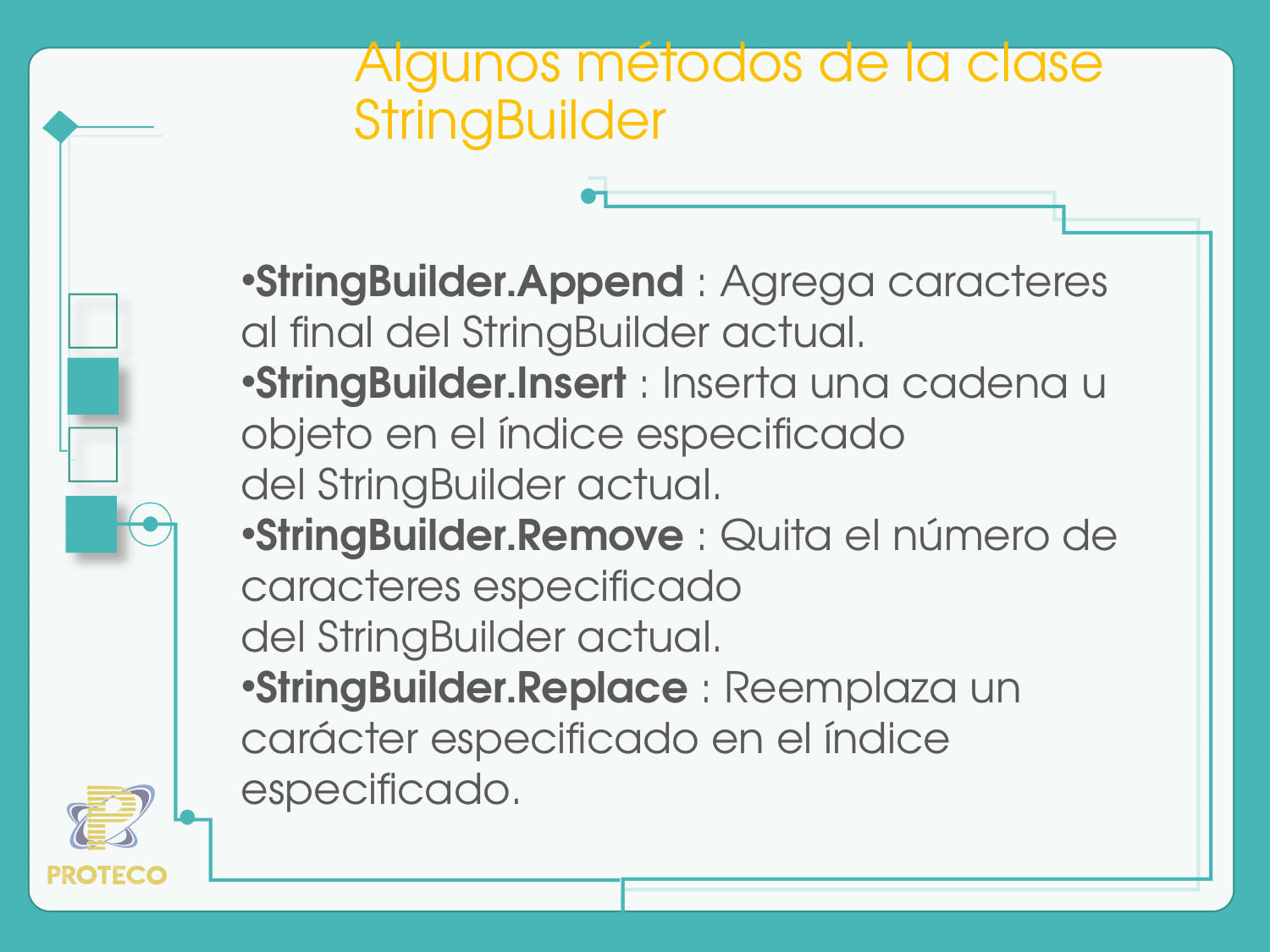

# Algunos métodos de la clase StringBuilder
StringBuilder.Append : Agrega caracteres al final del StringBuilder actual.
StringBuilder.Insert : Inserta una cadena u objeto en el índice especificado del StringBuilder actual.
StringBuilder.Remove : Quita el número de caracteres especificado del StringBuilder actual.
StringBuilder.Replace : Reemplaza un carácter especificado en el índice especificado.